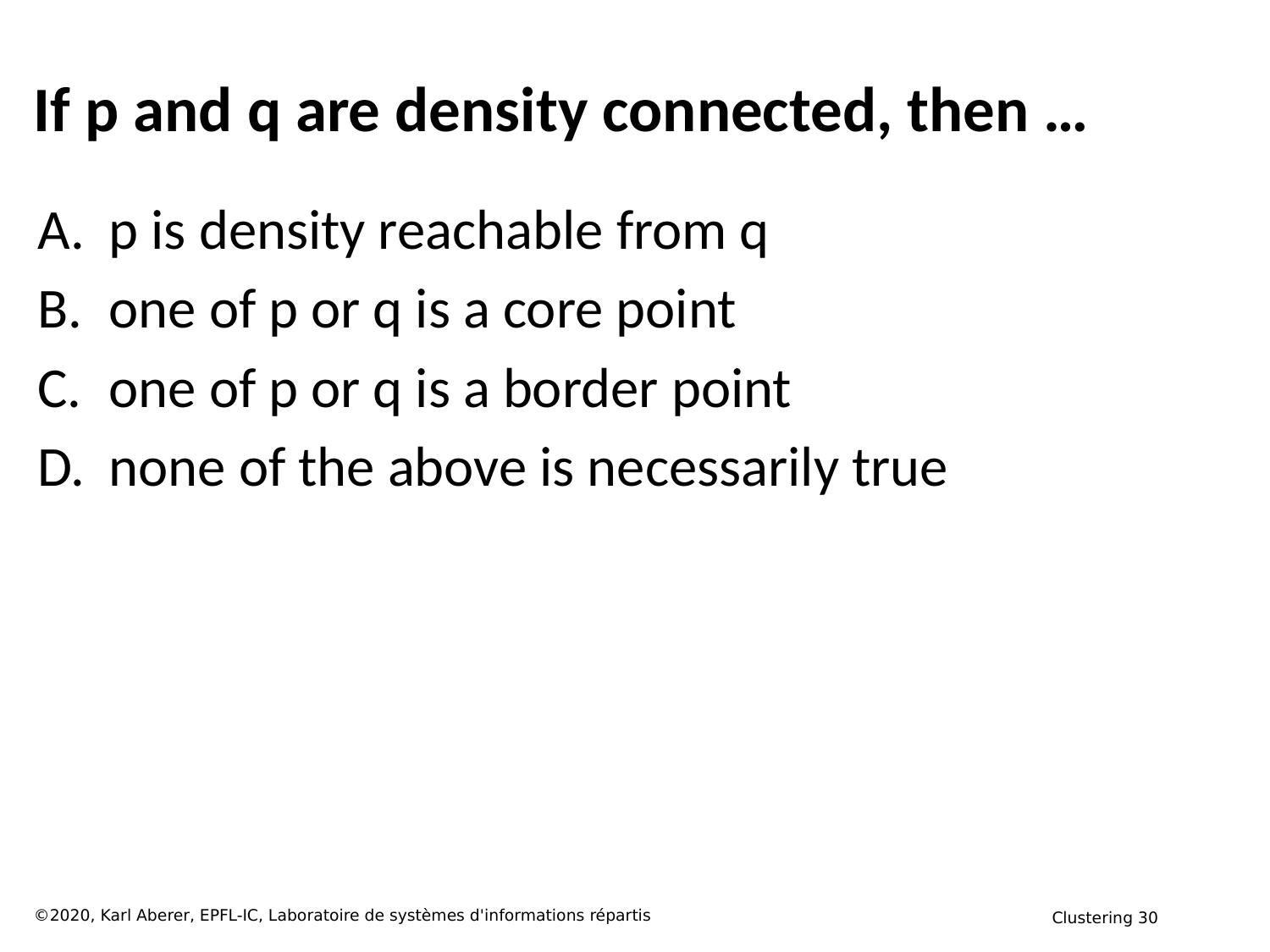

# If p and q are density connected, then …
p is density reachable from q
one of p or q is a core point
one of p or q is a border point
none of the above is necessarily true
©2020, Karl Aberer, EPFL-IC, Laboratoire de systèmes d'informations répartis